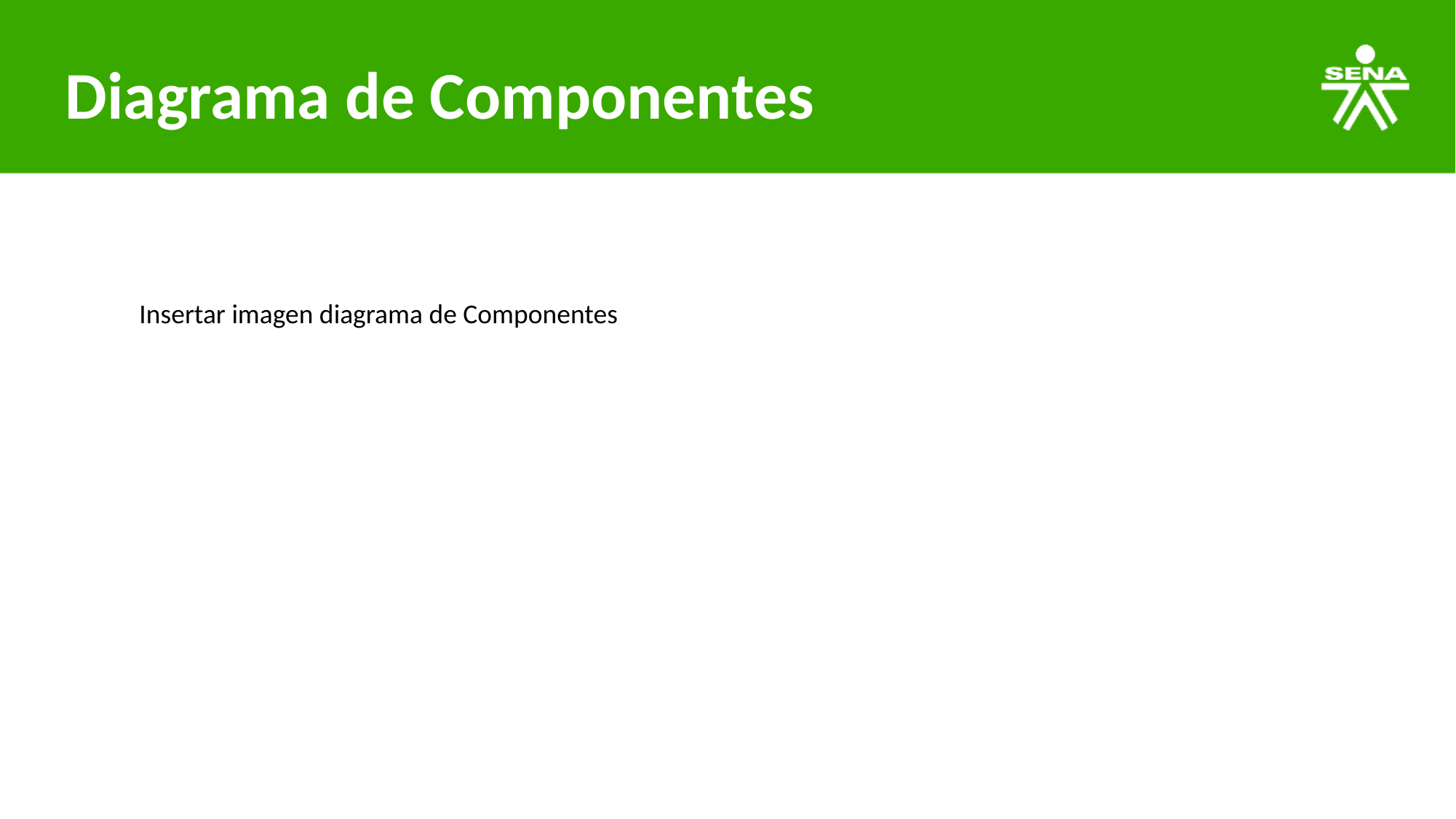

# Diagrama de Componentes
Insertar imagen diagrama de Componentes